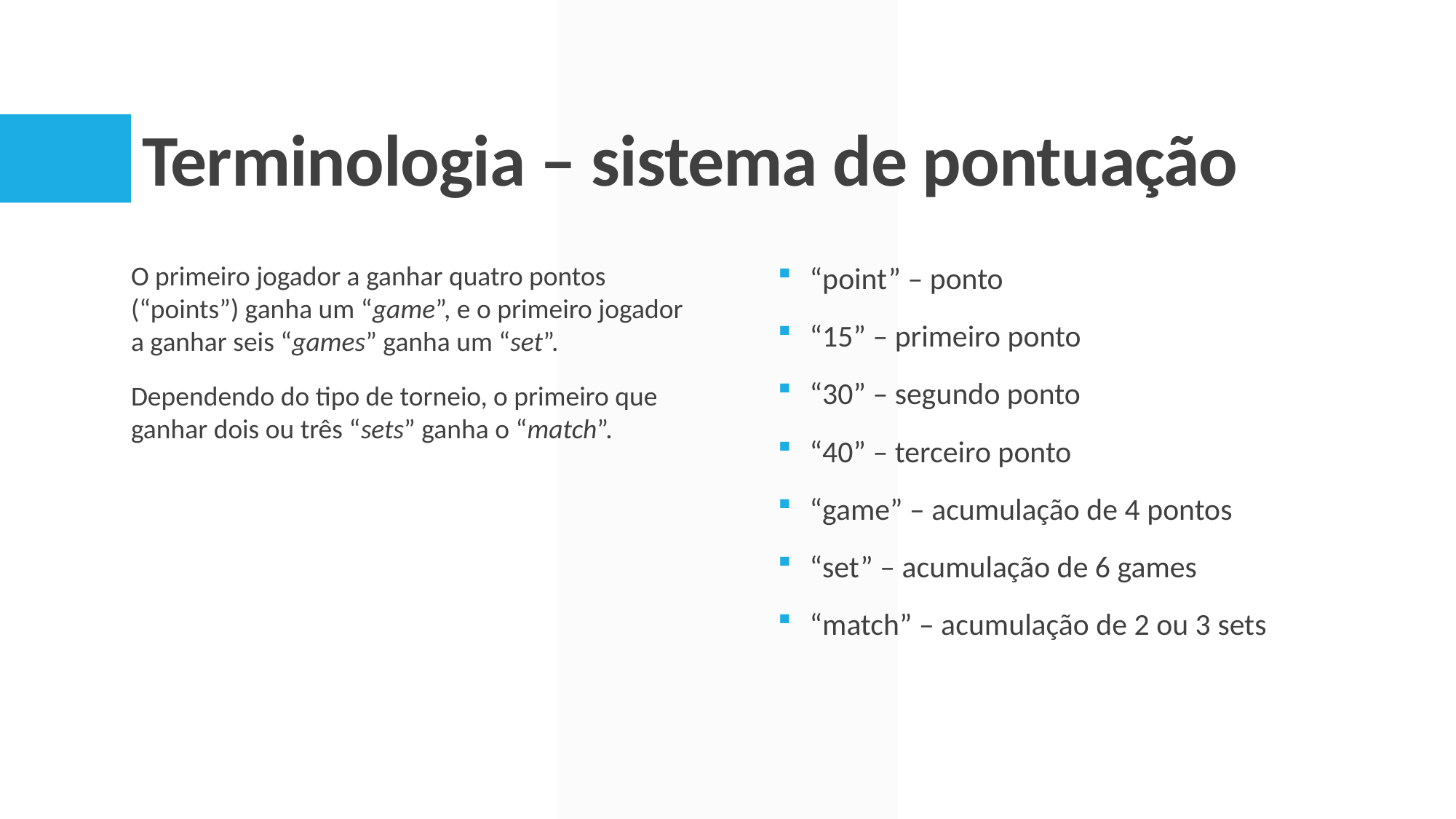

# Terminologia – sistema de pontuação
O primeiro jogador a ganhar quatro pontos (“points”) ganha um “game”, e o primeiro jogador a ganhar seis “games” ganha um “set”.
Dependendo do tipo de torneio, o primeiro que ganhar dois ou três “sets” ganha o “match”.

“point” – ponto
“15” – primeiro ponto
“30” – segundo ponto
“40” – terceiro ponto
“game” – acumulação de 4 pontos
“set” – acumulação de 6 games
“match” – acumulação de 2 ou 3 sets